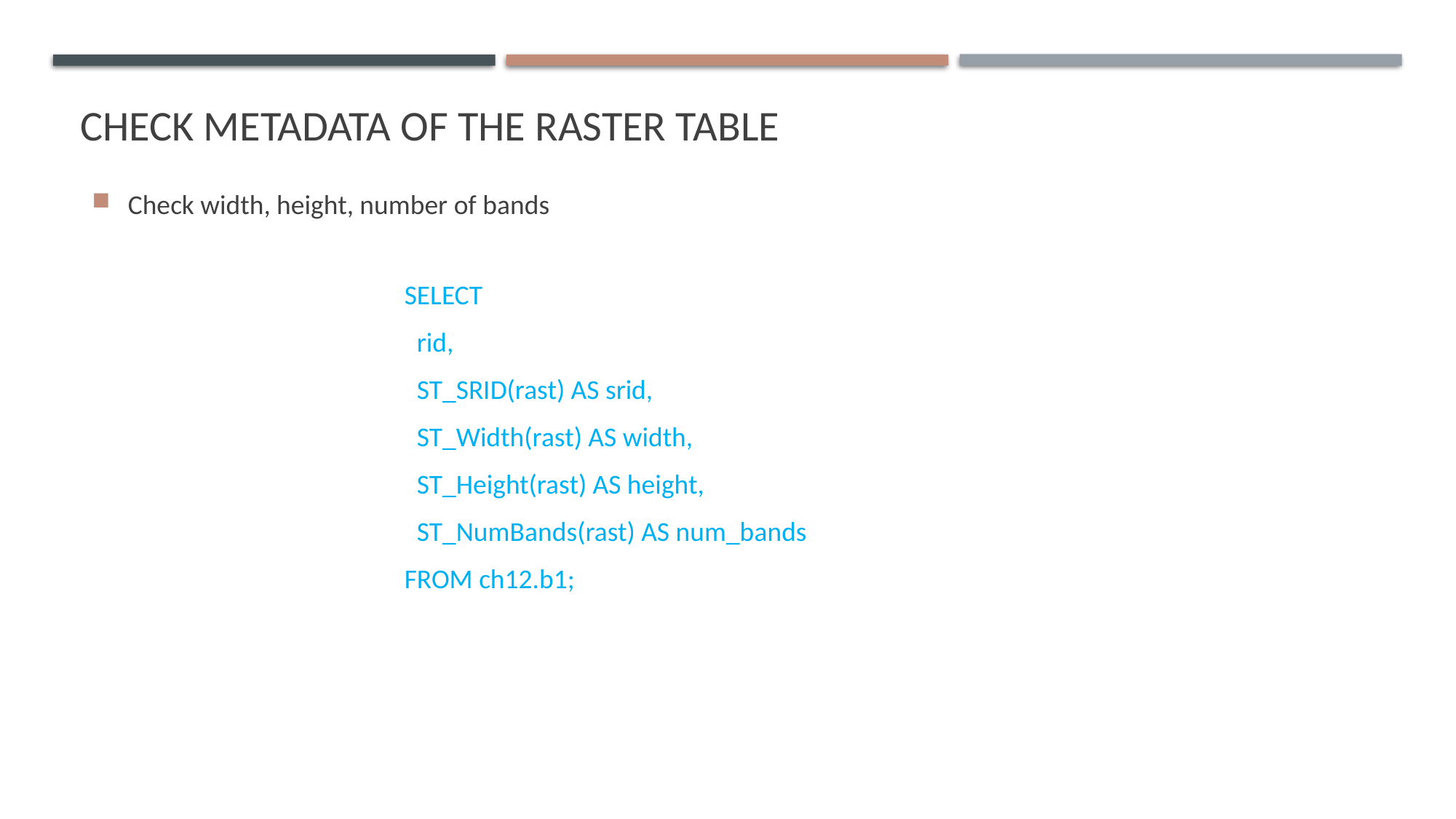

# Check metadata of the raster table
Check width, height, number of bands
SELECT
  rid,
  ST_SRID(rast) AS srid,
  ST_Width(rast) AS width,
  ST_Height(rast) AS height,
  ST_NumBands(rast) AS num_bands
FROM ch12.b1;